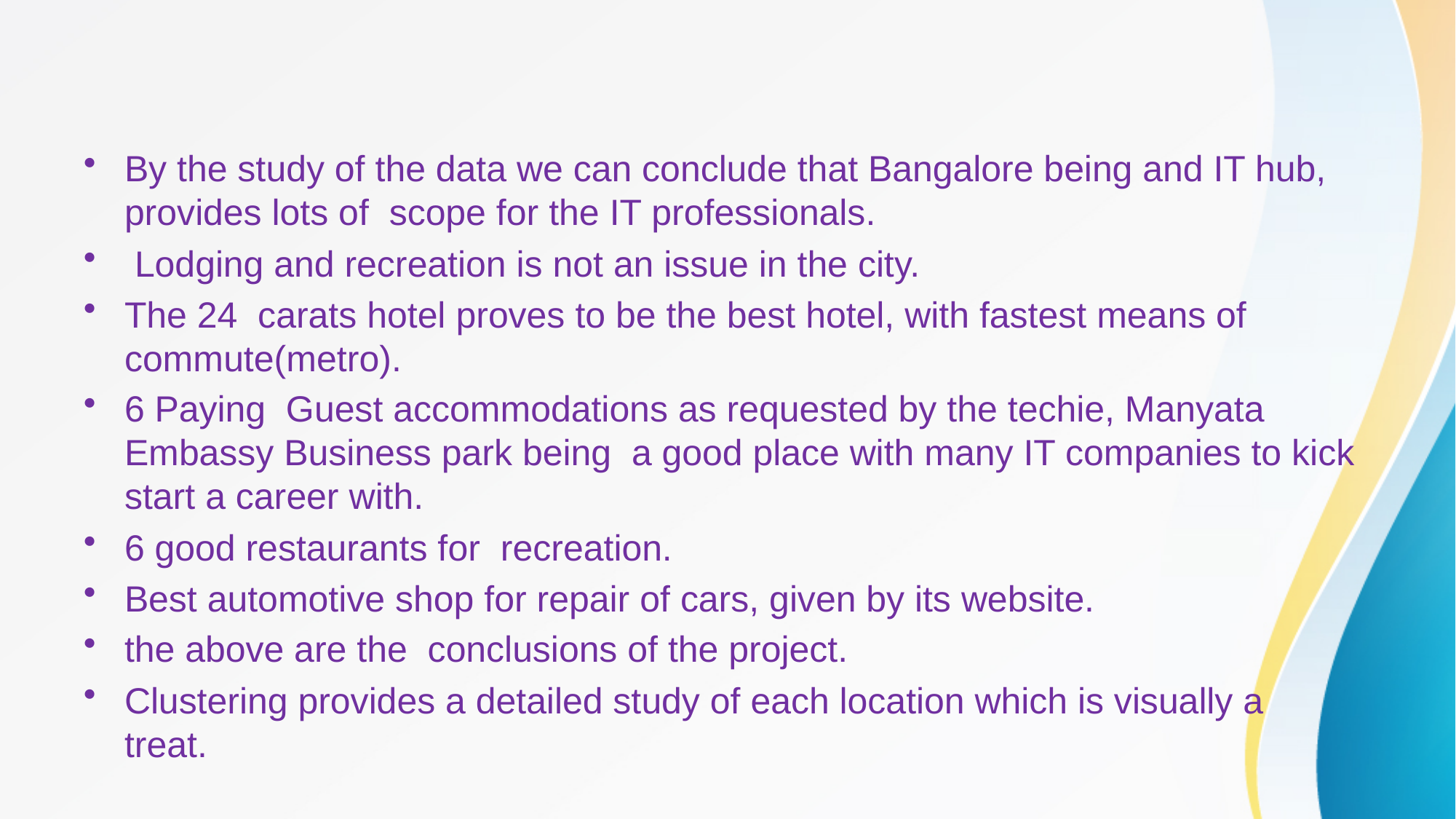

By the study of the data we can conclude that Bangalore being and IT hub, provides lots of  scope for the IT professionals.
 Lodging and recreation is not an issue in the city.
The 24  carats hotel proves to be the best hotel, with fastest means of commute(metro).
6 Paying  Guest accommodations as requested by the techie, Manyata Embassy Business park being  a good place with many IT companies to kick start a career with.
6 good restaurants for  recreation.
Best automotive shop for repair of cars, given by its website.
the above are the  conclusions of the project.
Clustering provides a detailed study of each location which is visually a treat.